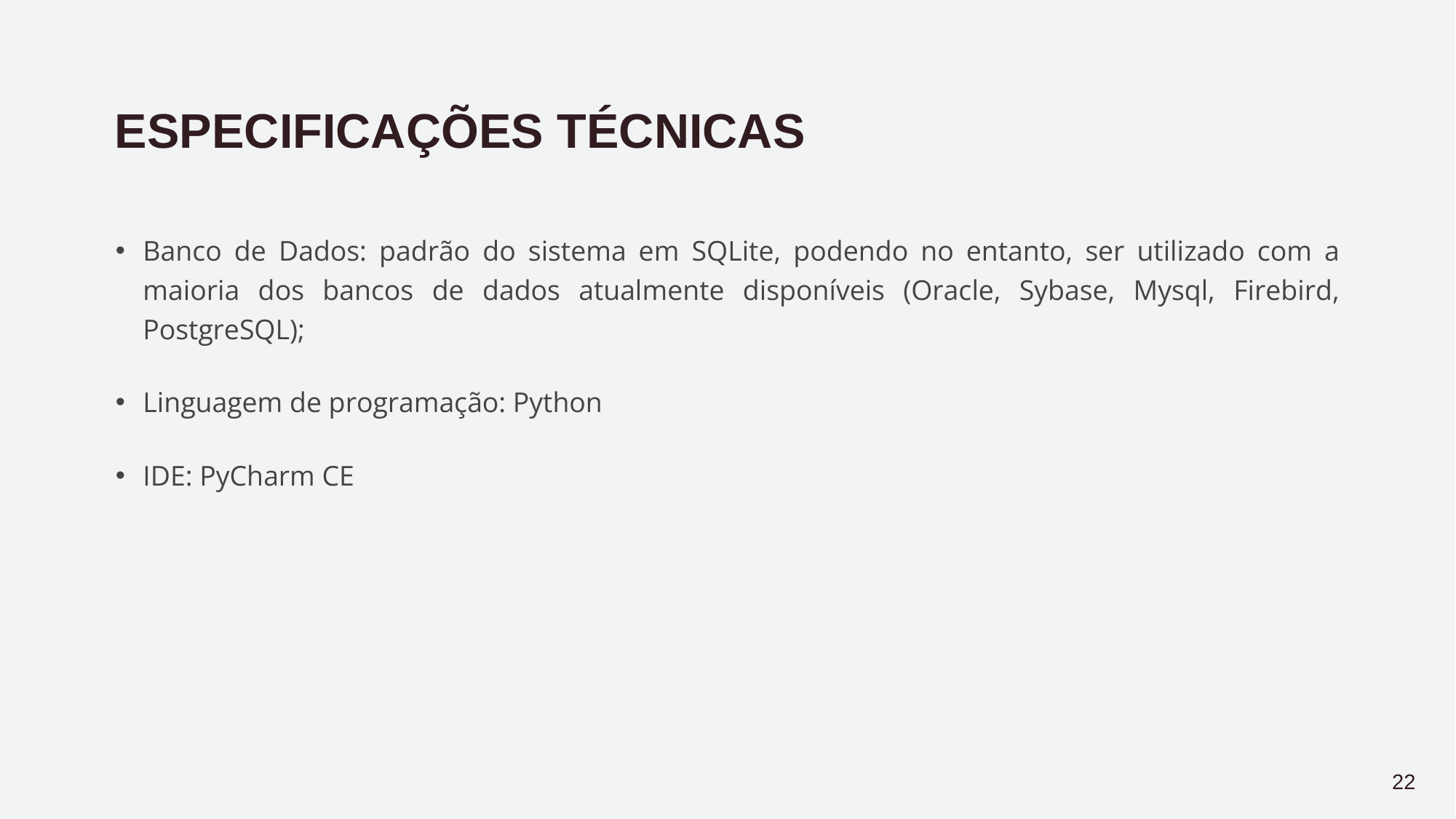

# ESPECIFICAÇÕES TÉCNICAS
Banco de Dados: padrão do sistema em SQLite, podendo no entanto, ser utilizado com a maioria dos bancos de dados atualmente disponíveis (Oracle, Sybase, Mysql, Firebird, PostgreSQL);
Linguagem de programação: Python
IDE: PyCharm CE
22